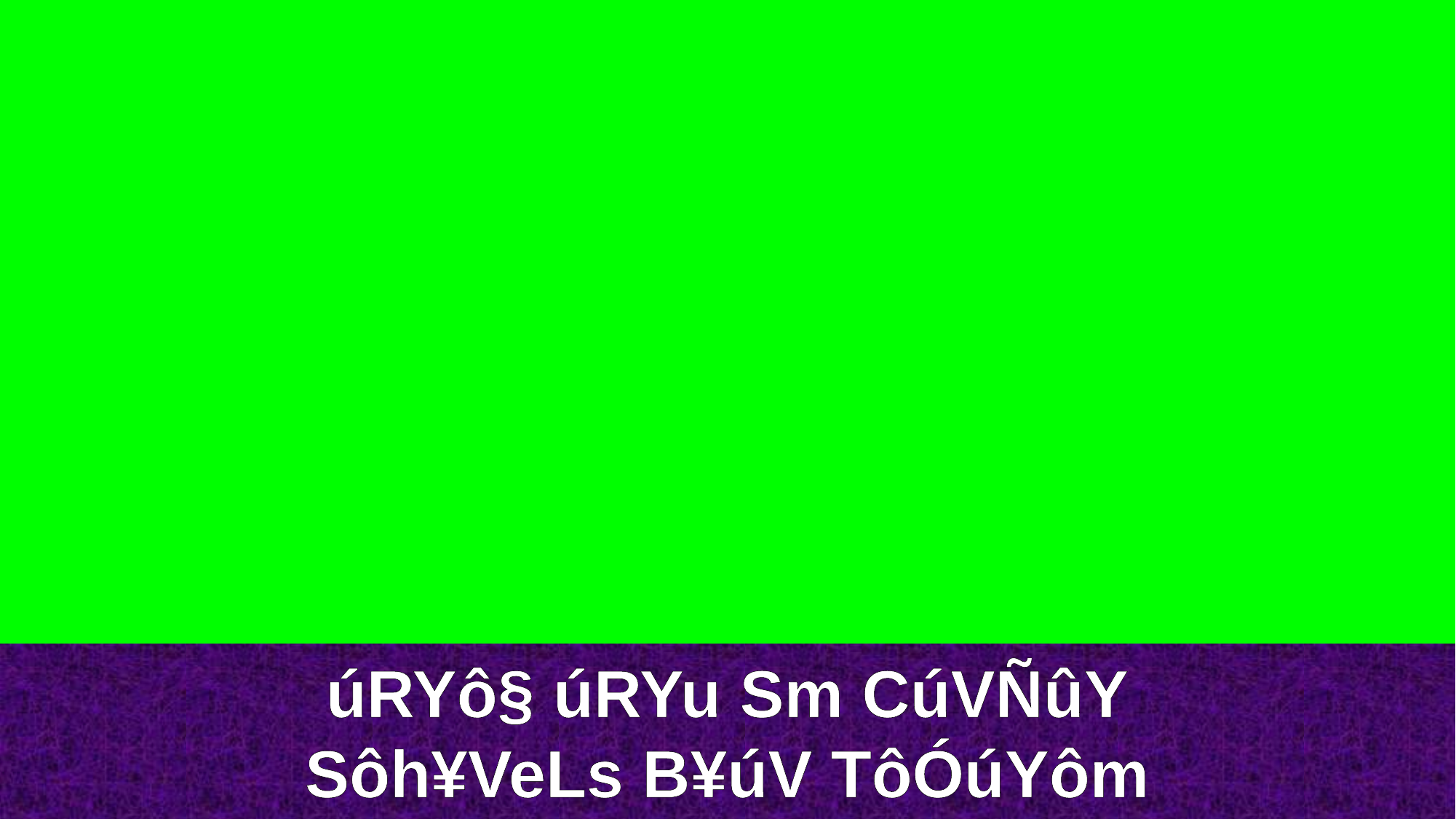

úRYô§ úRYu Sm CúVÑûY
Sôh¥VeLs B¥úV TôÓúYôm